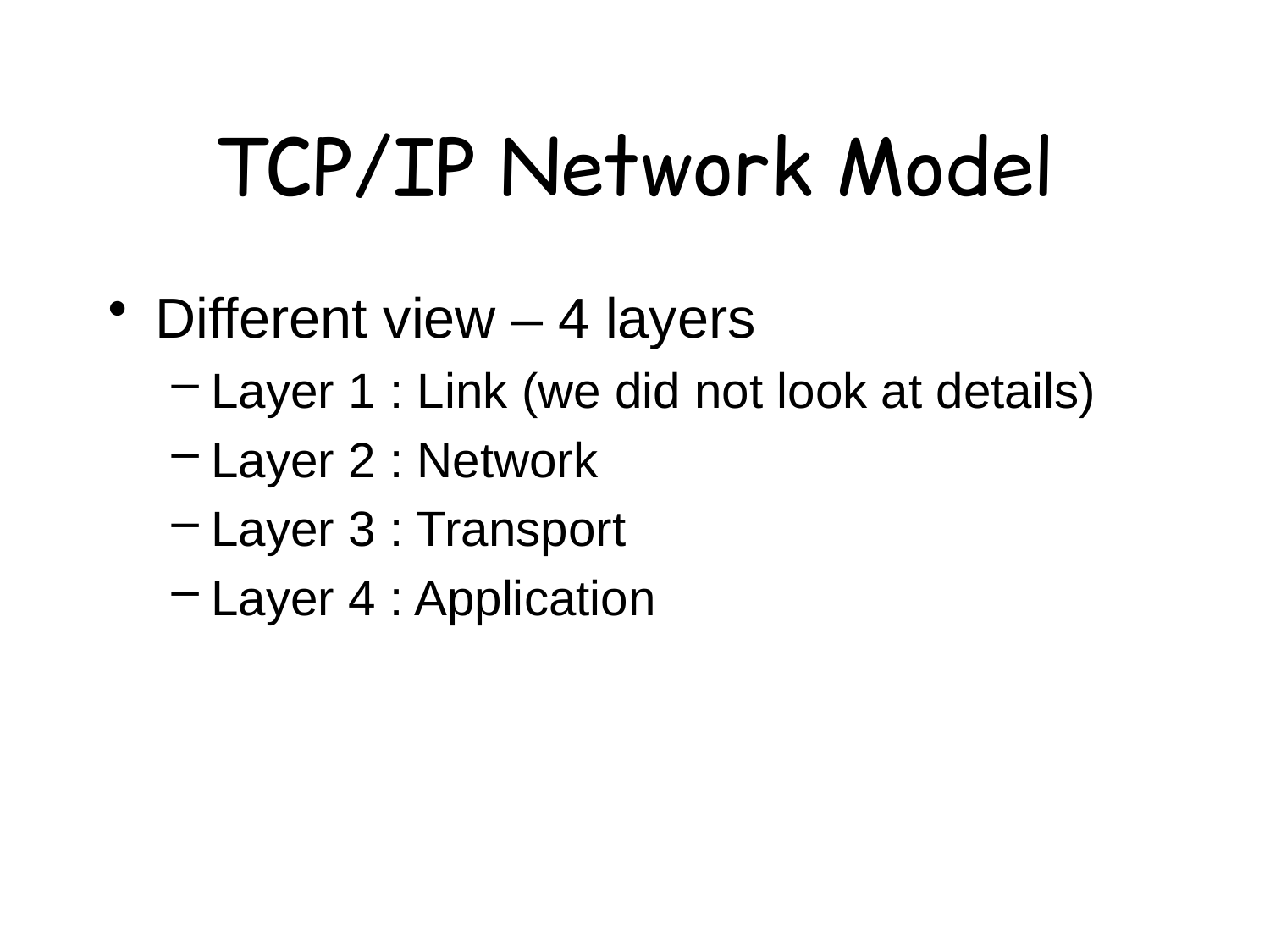

# TCP/IP Network Model
Different view – 4 layers
Layer 1 : Link (we did not look at details)
Layer 2 : Network
Layer 3 : Transport
Layer 4 : Application